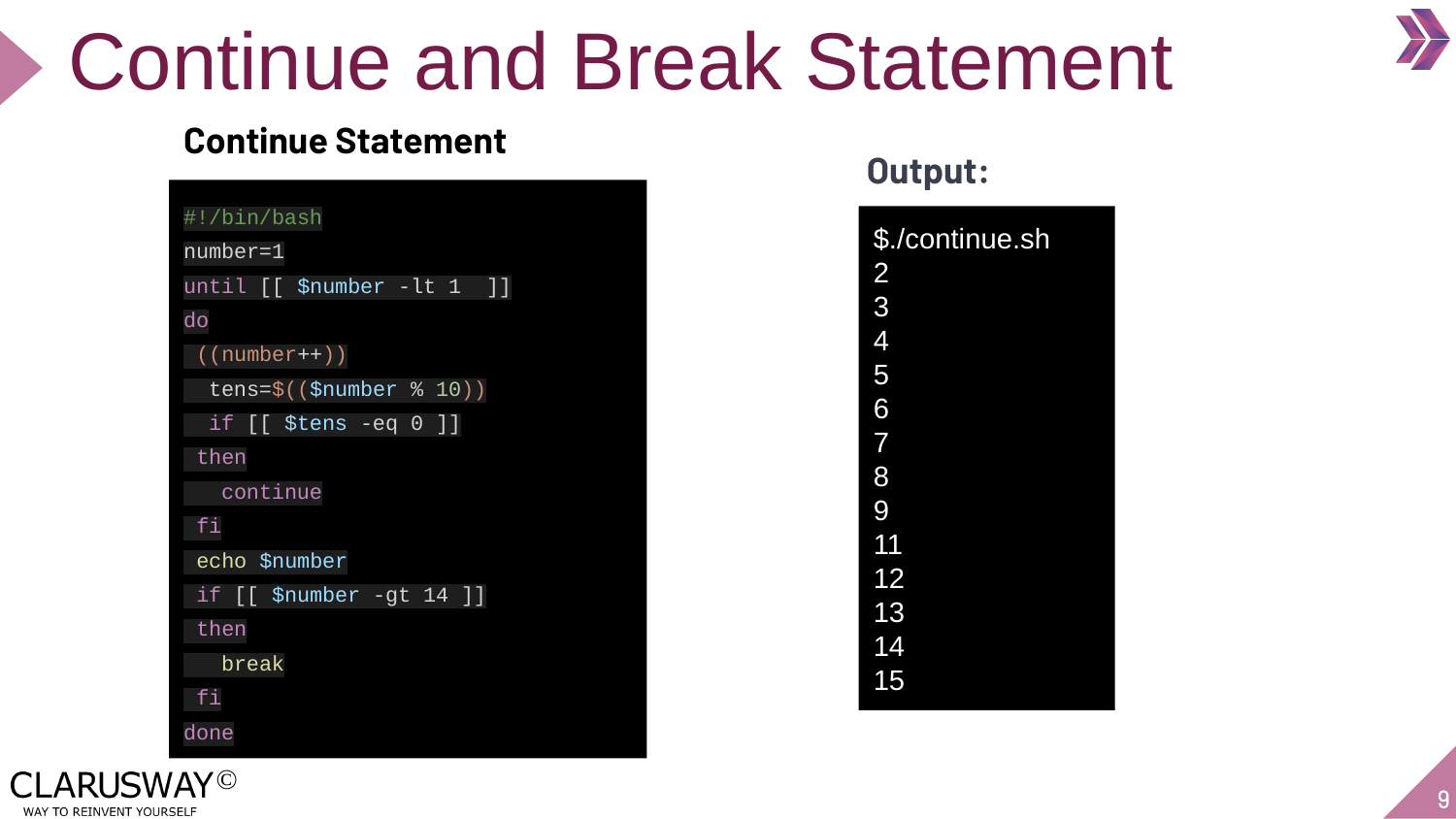

Continue and Break Statement

Continue Statement
Output:
#!/bin/bash
number=1
until [[ $number -lt 1  ]]
do
 ((number++))
  tens=$(($number % 10))
  if [[ $tens -eq 0 ]]
 then
   continue
 fi
 echo $number
 if [[ $number -gt 14 ]]
 then
   break
 fi
done
$./continue.sh
2
3
4
5
6
7
8
9
11
12
13
14
15
9